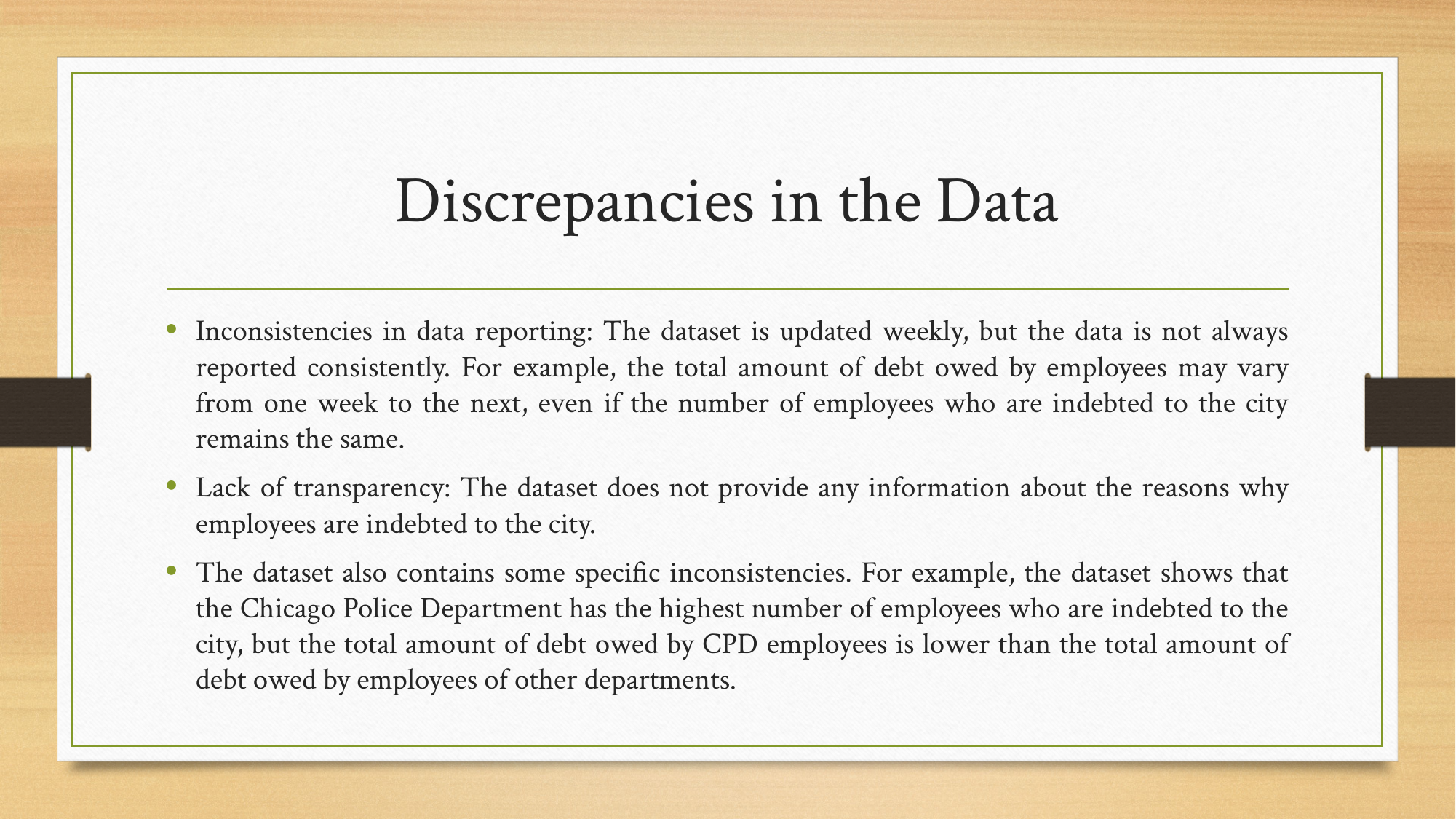

# Discrepancies in the Data
Inconsistencies in data reporting: The dataset is updated weekly, but the data is not always reported consistently. For example, the total amount of debt owed by employees may vary from one week to the next, even if the number of employees who are indebted to the city remains the same.
Lack of transparency: The dataset does not provide any information about the reasons why employees are indebted to the city.
The dataset also contains some specific inconsistencies. For example, the dataset shows that the Chicago Police Department has the highest number of employees who are indebted to the city, but the total amount of debt owed by CPD employees is lower than the total amount of debt owed by employees of other departments.